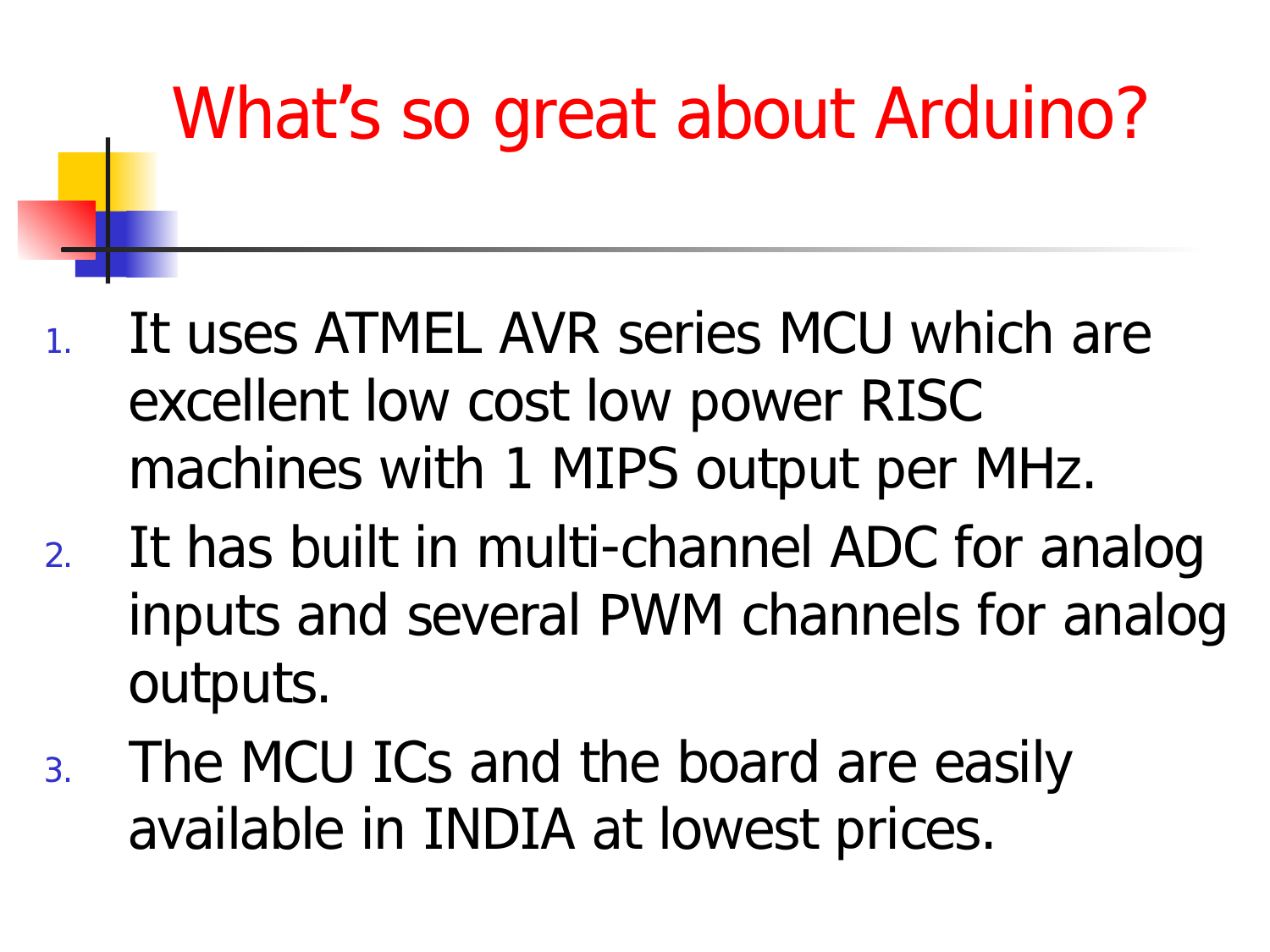

# What’s so great about Arduino?
It uses ATMEL AVR series MCU which are excellent low cost low power RISC machines with 1 MIPS output per MHz.
It has built in multi-channel ADC for analog inputs and several PWM channels for analog outputs.
The MCU ICs and the board are easily available in INDIA at lowest prices.